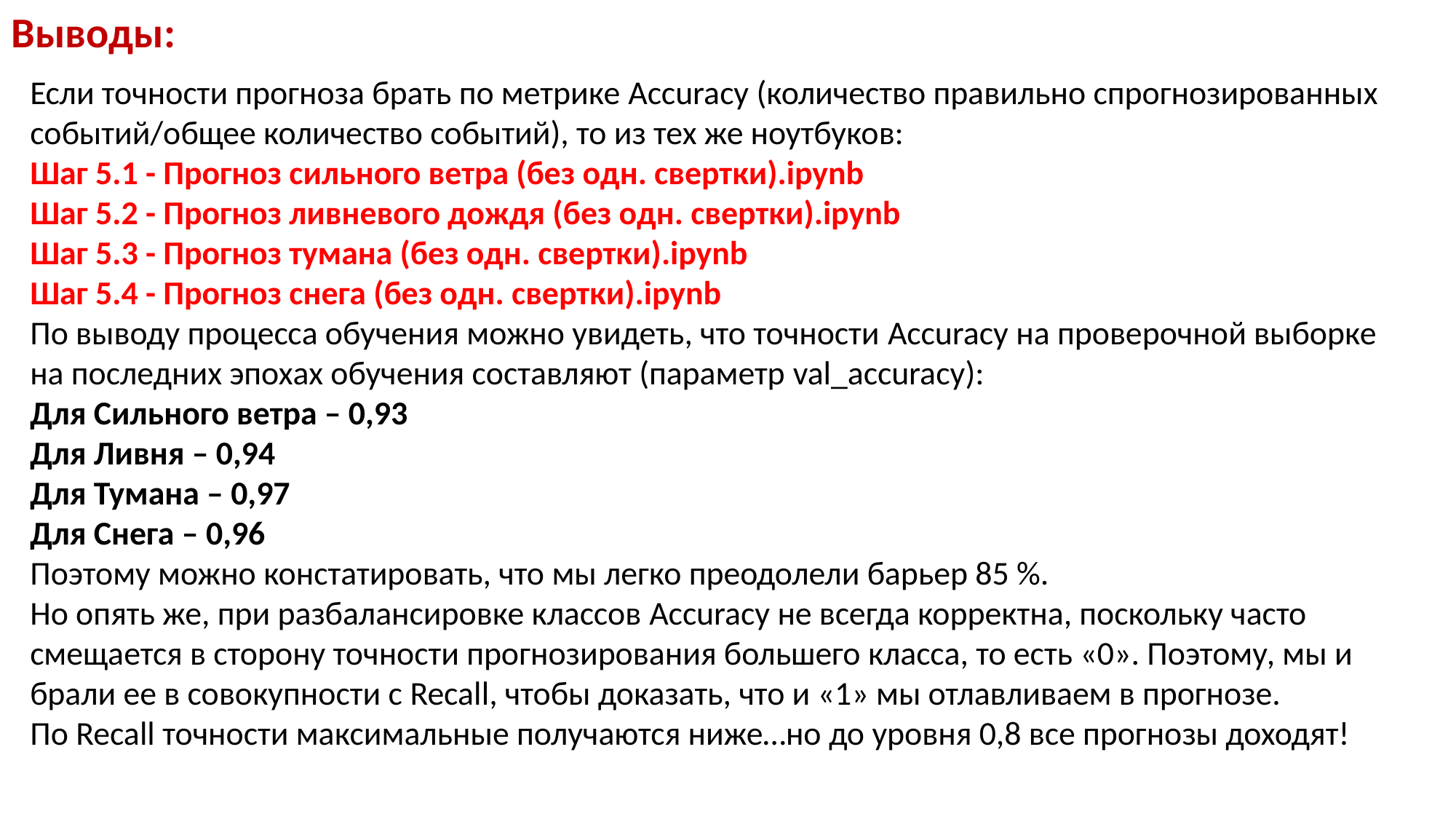

Выводы:
Если точности прогноза брать по метрике Accuracy (количество правильно спрогнозированных событий/общее количество событий), то из тех же ноутбуков:
Шаг 5.1 - Прогноз сильного ветра (без одн. свертки).ipynb
Шаг 5.2 - Прогноз ливневого дождя (без одн. свертки).ipynb
Шаг 5.3 - Прогноз тумана (без одн. свертки).ipynb
Шаг 5.4 - Прогноз снега (без одн. свертки).ipynb
По выводу процесса обучения можно увидеть, что точности Accuracy на проверочной выборке на последних эпохах обучения составляют (параметр val_accuracy):
Для Сильного ветра – 0,93
Для Ливня – 0,94
Для Тумана – 0,97
Для Снега – 0,96
Поэтому можно констатировать, что мы легко преодолели барьер 85 %.
Но опять же, при разбалансировке классов Accuracy не всегда корректна, поскольку часто смещается в сторону точности прогнозирования большего класса, то есть «0». Поэтому, мы и брали ее в совокупности с Recall, чтобы доказать, что и «1» мы отлавливаем в прогнозе.
По Recall точности максимальные получаются ниже…но до уровня 0,8 все прогнозы доходят!